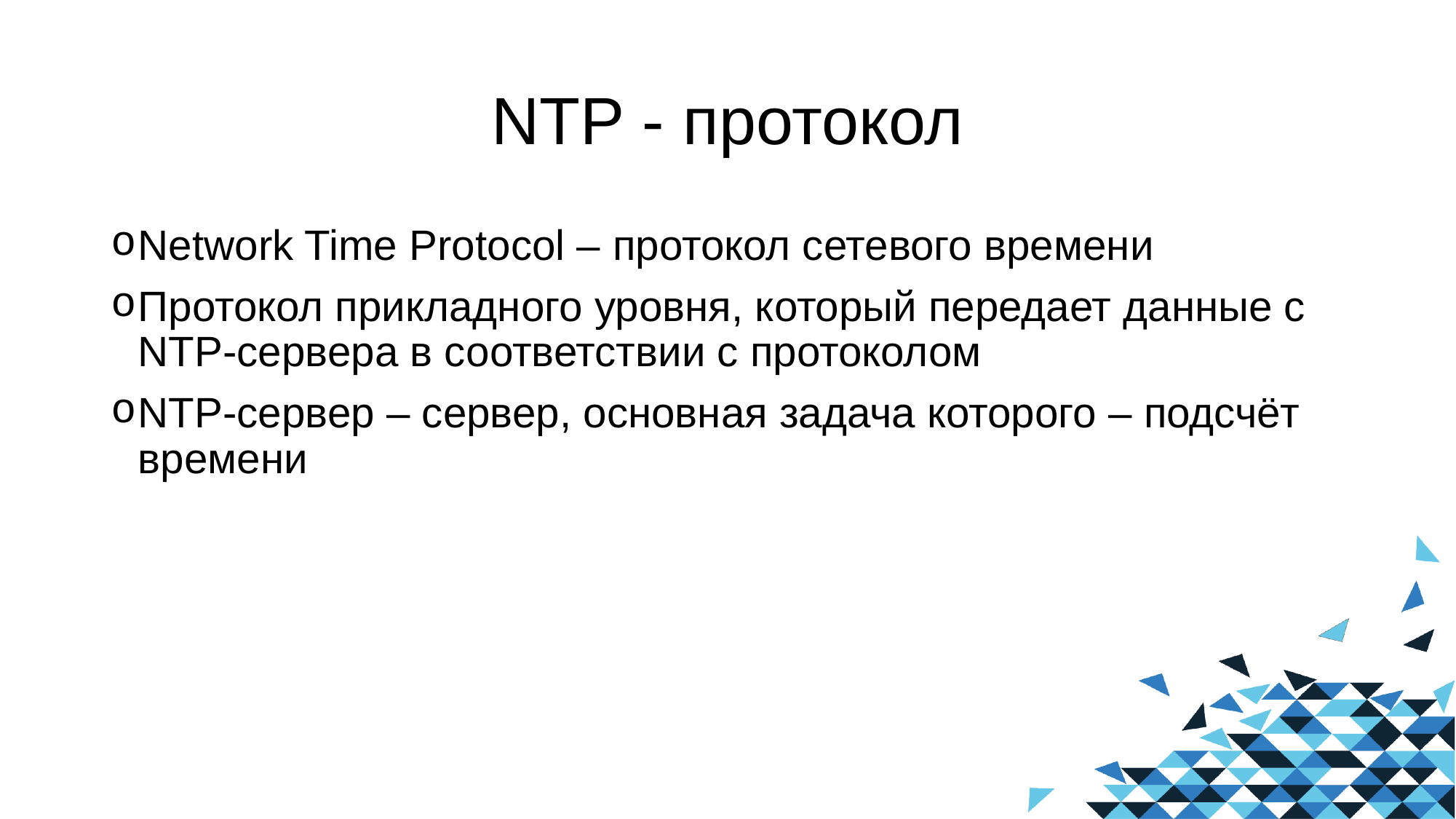

# NTP - протокол
Network Time Protocol – протокол сетевого времени
Протокол прикладного уровня, который передает данные с NTP-сервера в соответствии с протоколом
NTP-сервер – сервер, основная задача которого – подсчёт времени